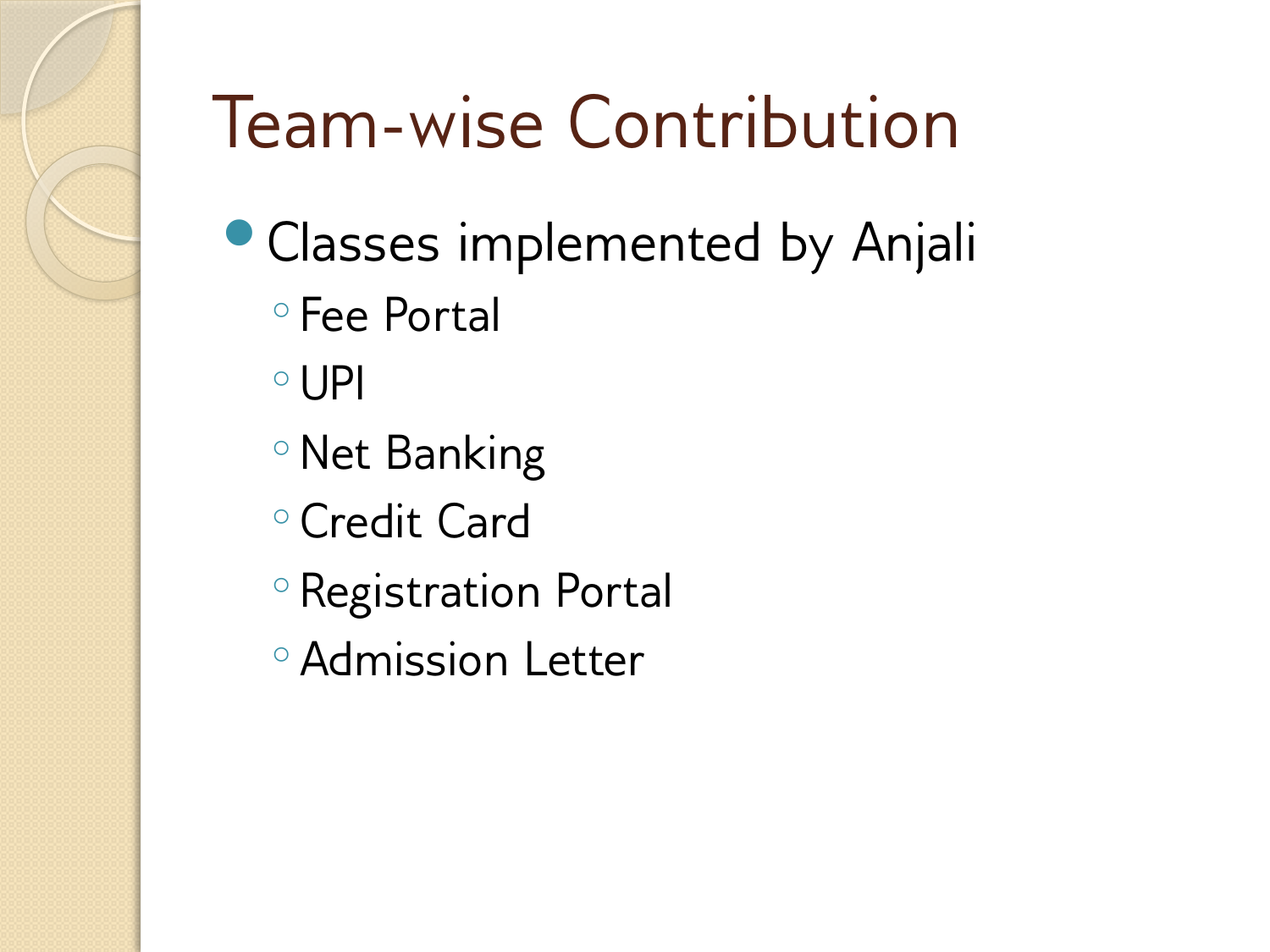

# Team-wise Contribution
Classes implemented by Anjali
Fee Portal
UPI
Net Banking
Credit Card
Registration Portal
Admission Letter